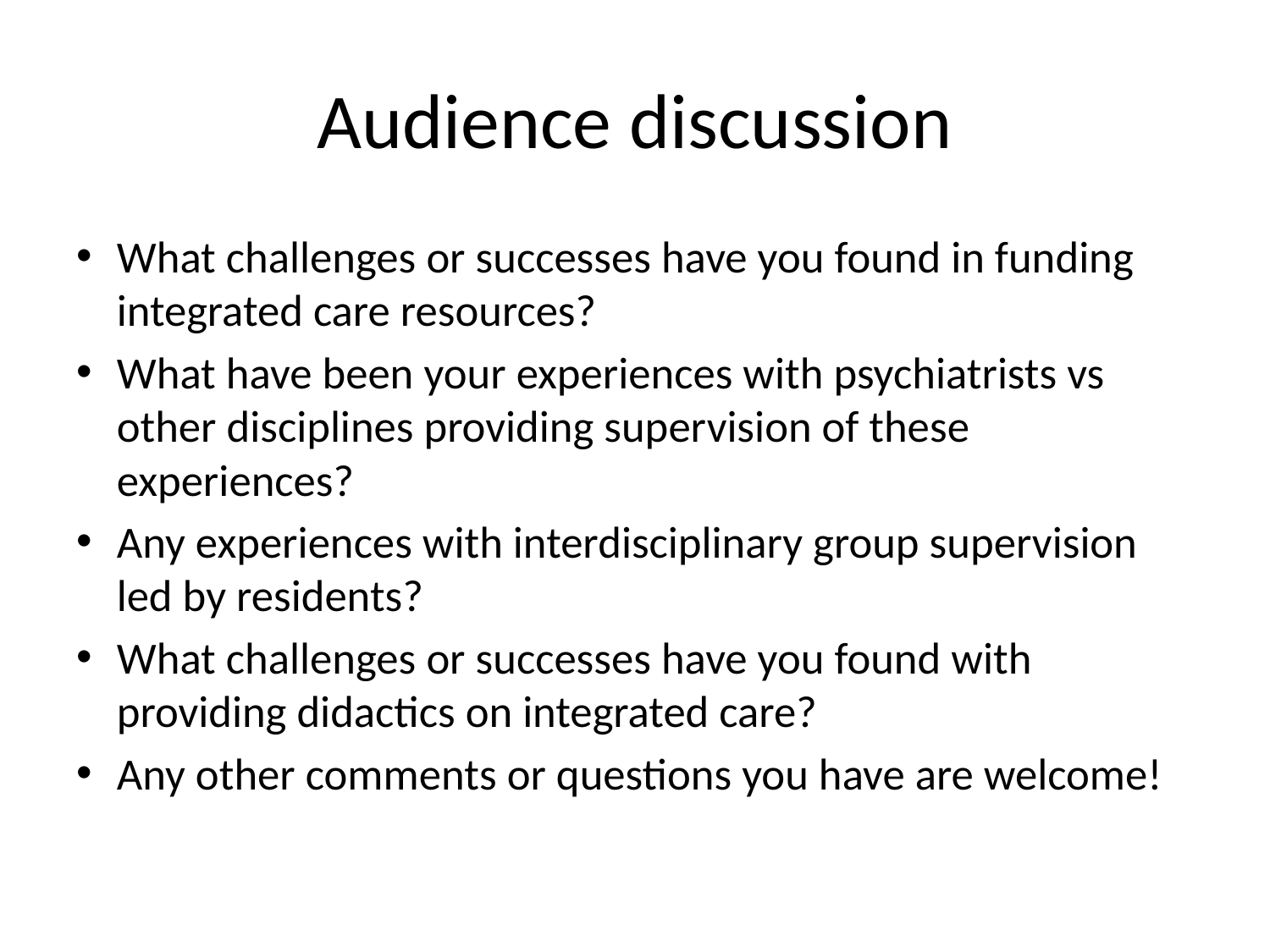

# Audience discussion
What challenges or successes have you found in funding integrated care resources?
What have been your experiences with psychiatrists vs other disciplines providing supervision of these experiences?
Any experiences with interdisciplinary group supervision led by residents?
What challenges or successes have you found with providing didactics on integrated care?
Any other comments or questions you have are welcome!